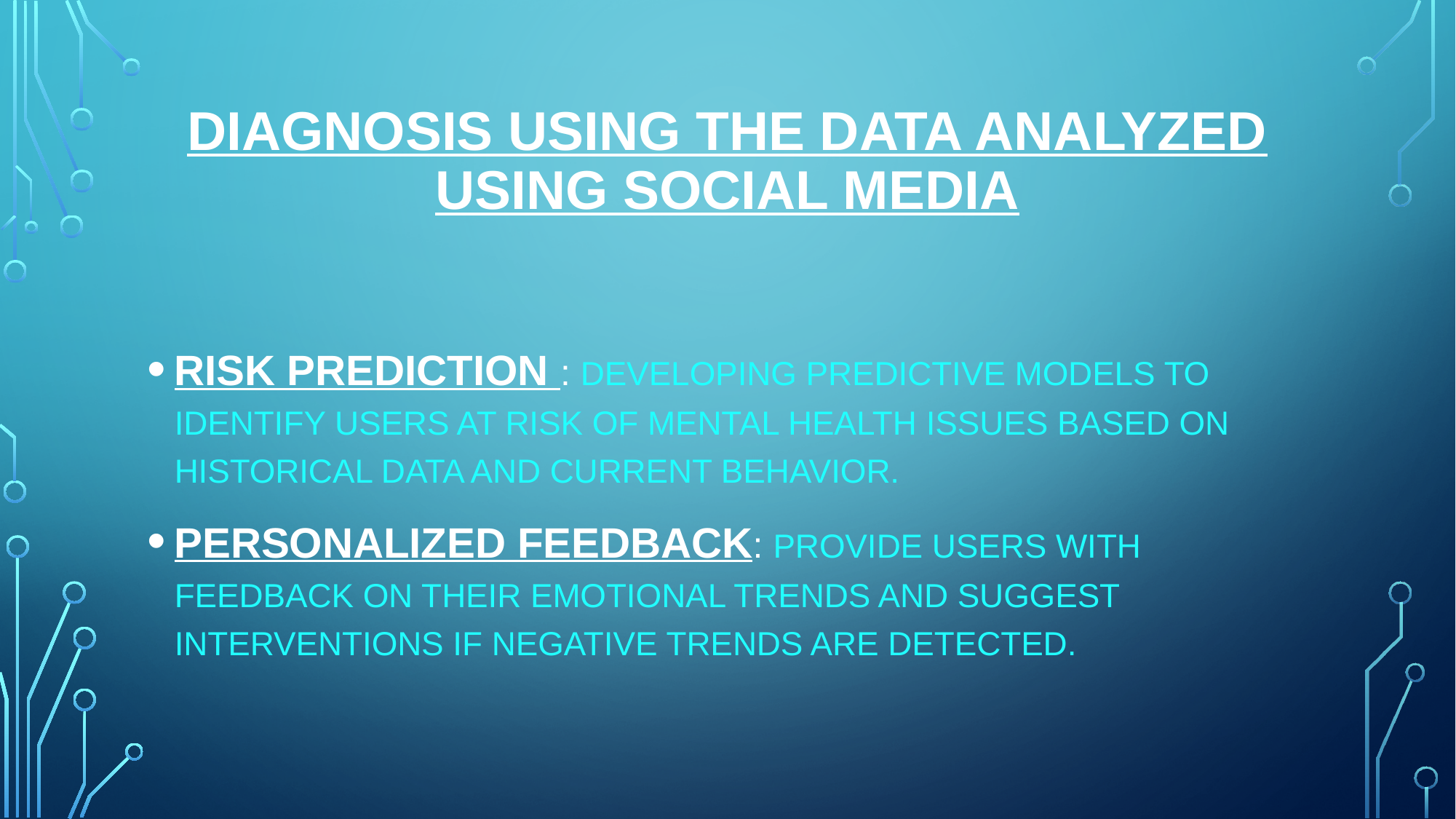

# DIAGNOSIS USING THE DATA ANALYZED USING SOCIAL MEDIA

RISK PREDICTION : DEVELOPING PREDICTIVE MODELS TO IDENTIFY USERS AT RISK OF MENTAL HEALTH ISSUES BASED ON HISTORICAL DATA AND CURRENT BEHAVIOR.
PERSONALIZED FEEDBACK: PROVIDE USERS WITH FEEDBACK ON THEIR EMOTIONAL TRENDS AND SUGGEST INTERVENTIONS IF NEGATIVE TRENDS ARE DETECTED.